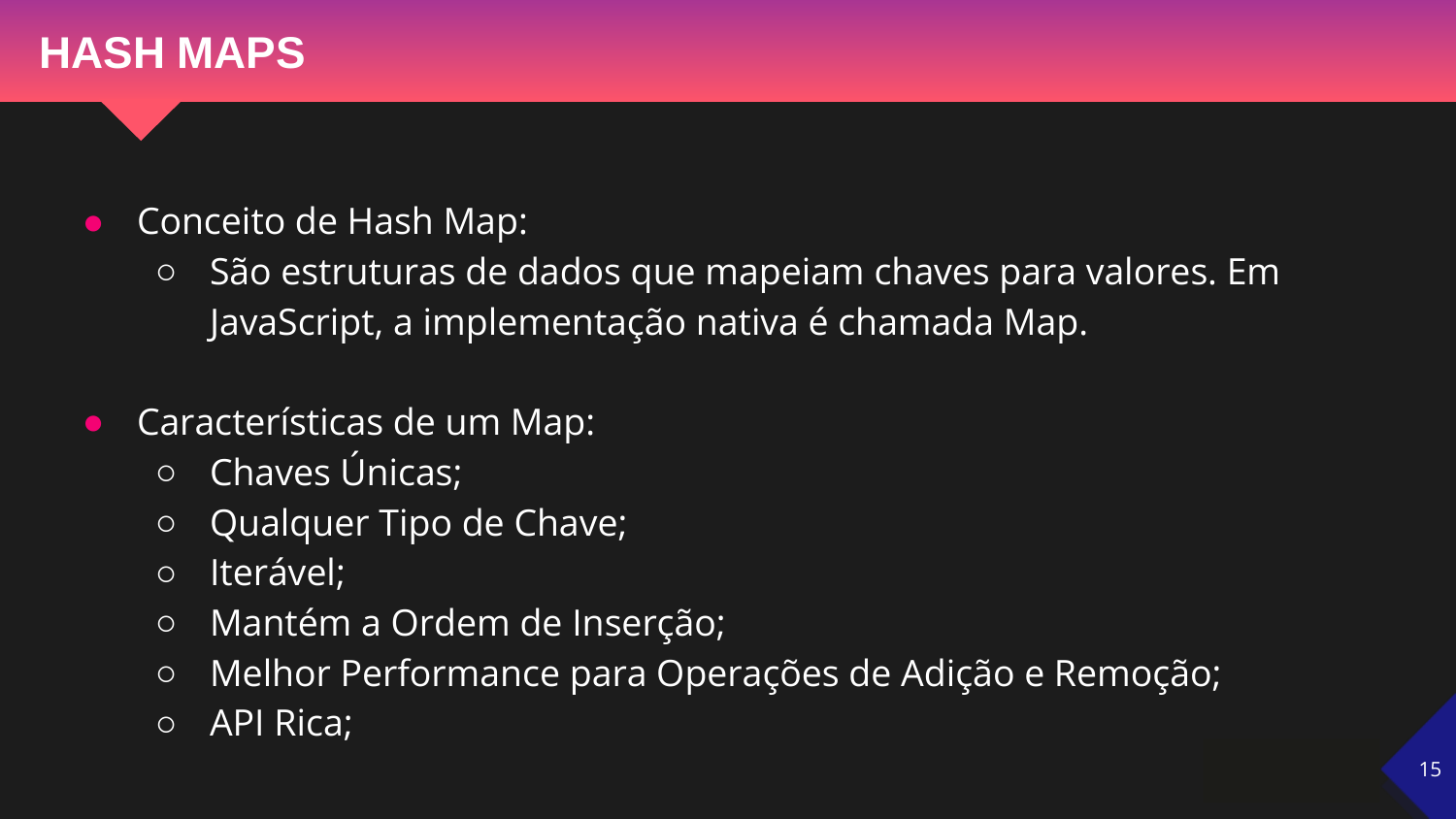

# HASH MAPS
Conceito de Hash Map:
São estruturas de dados que mapeiam chaves para valores. Em JavaScript, a implementação nativa é chamada Map.

Características de um Map:
Chaves Únicas;
Qualquer Tipo de Chave;
Iterável;
Mantém a Ordem de Inserção;
Melhor Performance para Operações de Adição e Remoção;
API Rica;
15